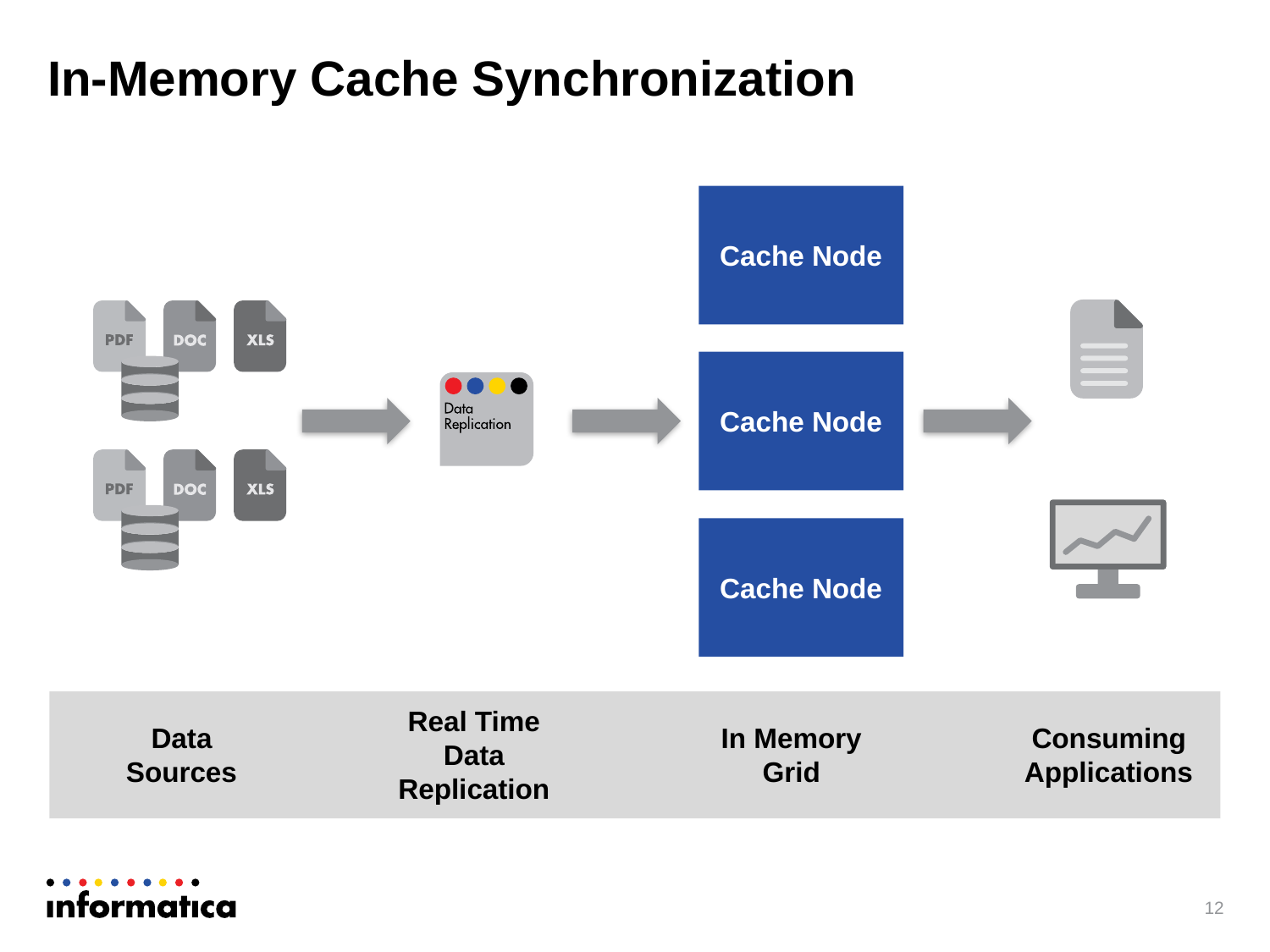

# In-Memory Cache Synchronization
Cache Node

Cache Node

Cache Node

Real Time Data Replication
Data Sources
In Memory Grid
Consuming Applications
12